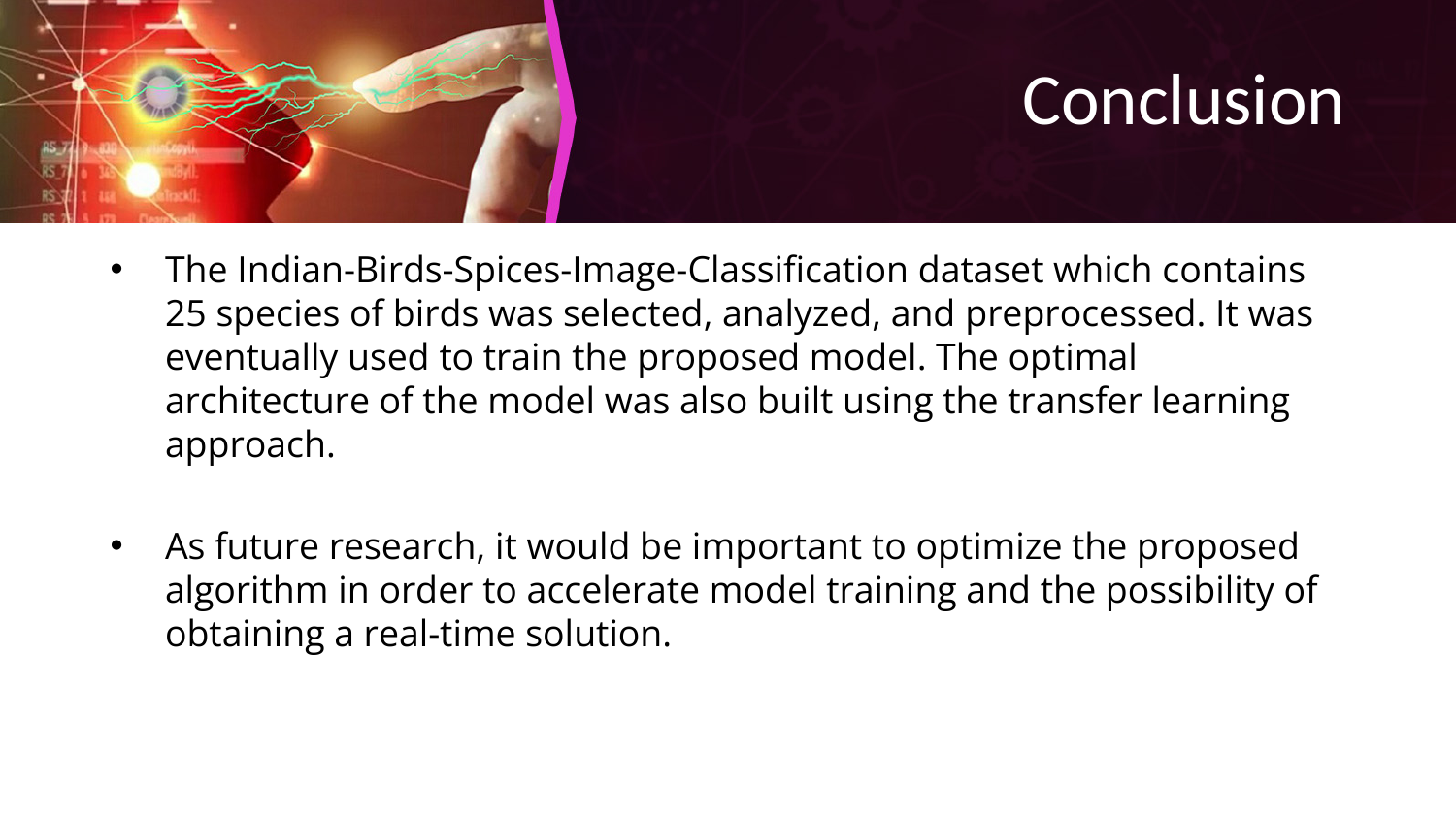

# Conclusion
The Indian-Birds-Spices-Image-Classification dataset which contains 25 species of birds was selected, analyzed, and preprocessed. It was eventually used to train the proposed model. The optimal architecture of the model was also built using the transfer learning approach.

As future research, it would be important to optimize the proposed algorithm in order to accelerate model training and the possibility of obtaining a real-time solution.